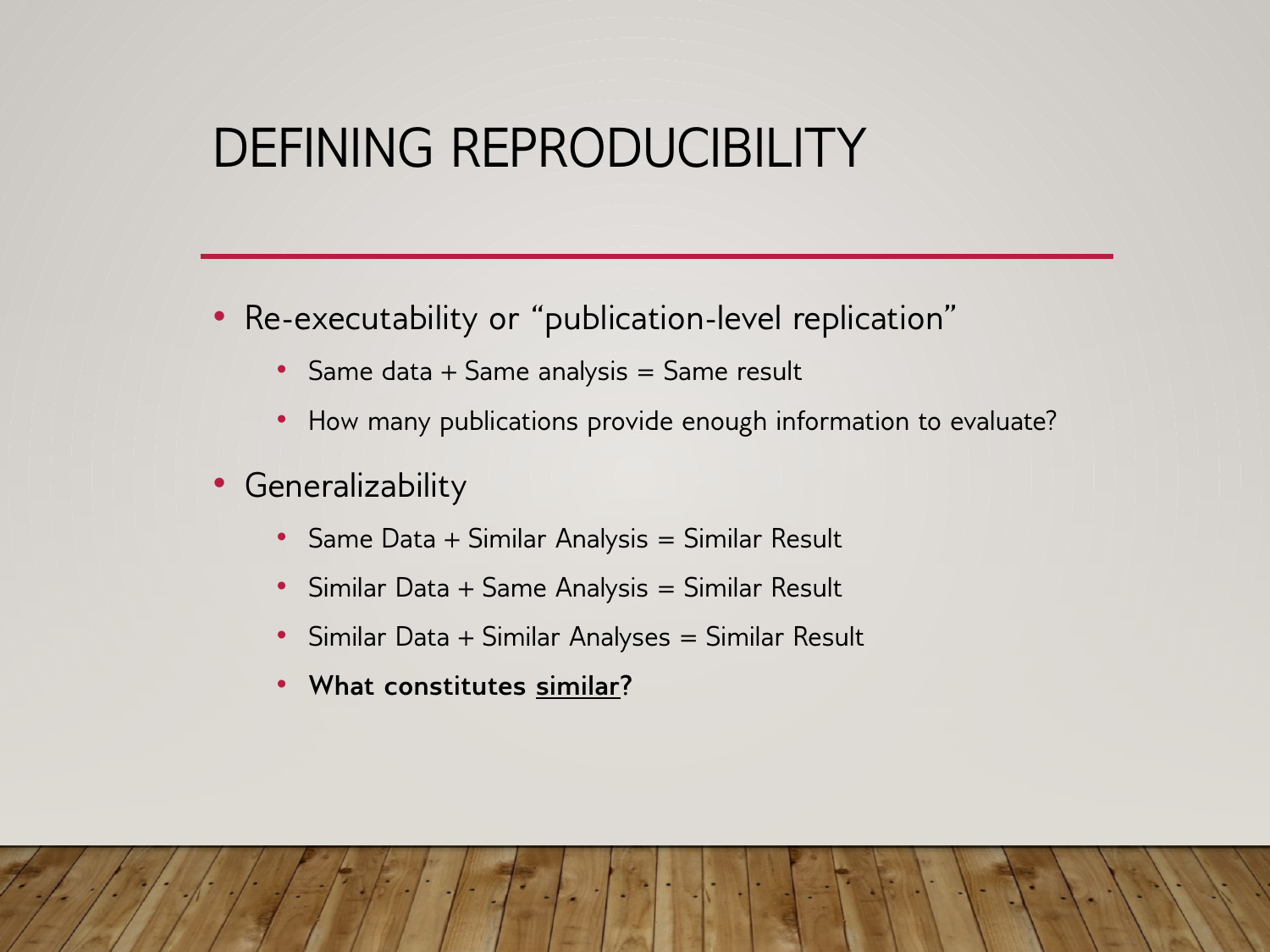

# Defining Reproducibility
Re-executability or “publication-level replication”
Same data + Same analysis = Same result
How many publications provide enough information to evaluate?
Generalizability
Same Data + Similar Analysis = Similar Result
Similar Data + Same Analysis = Similar Result
Similar Data + Similar Analyses = Similar Result
What constitutes similar?